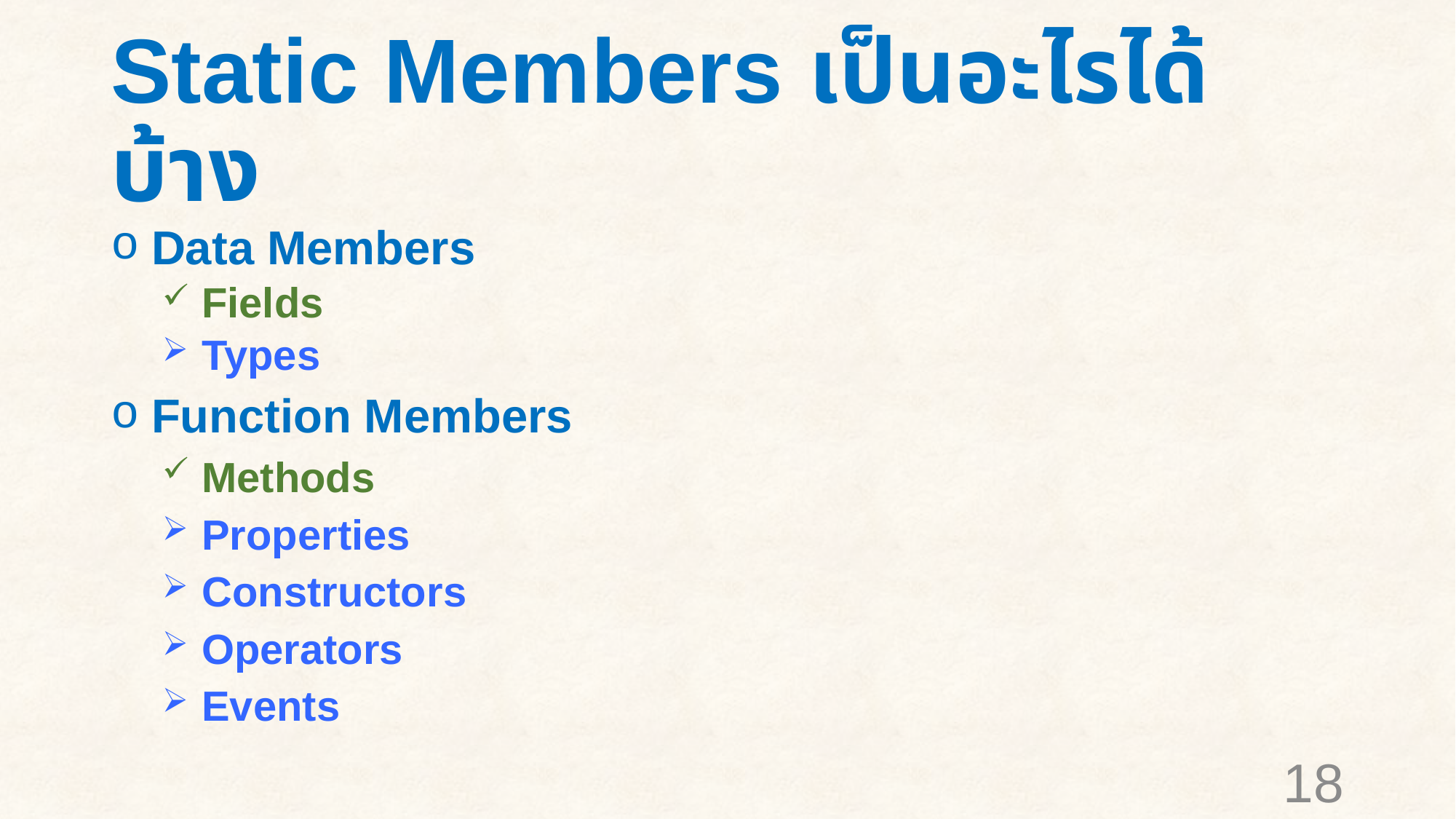

# Static Members เป็นอะไรได้บ้าง
Data Members
Fields
Types
Function Members
Methods
Properties
Constructors
Operators
Events
18